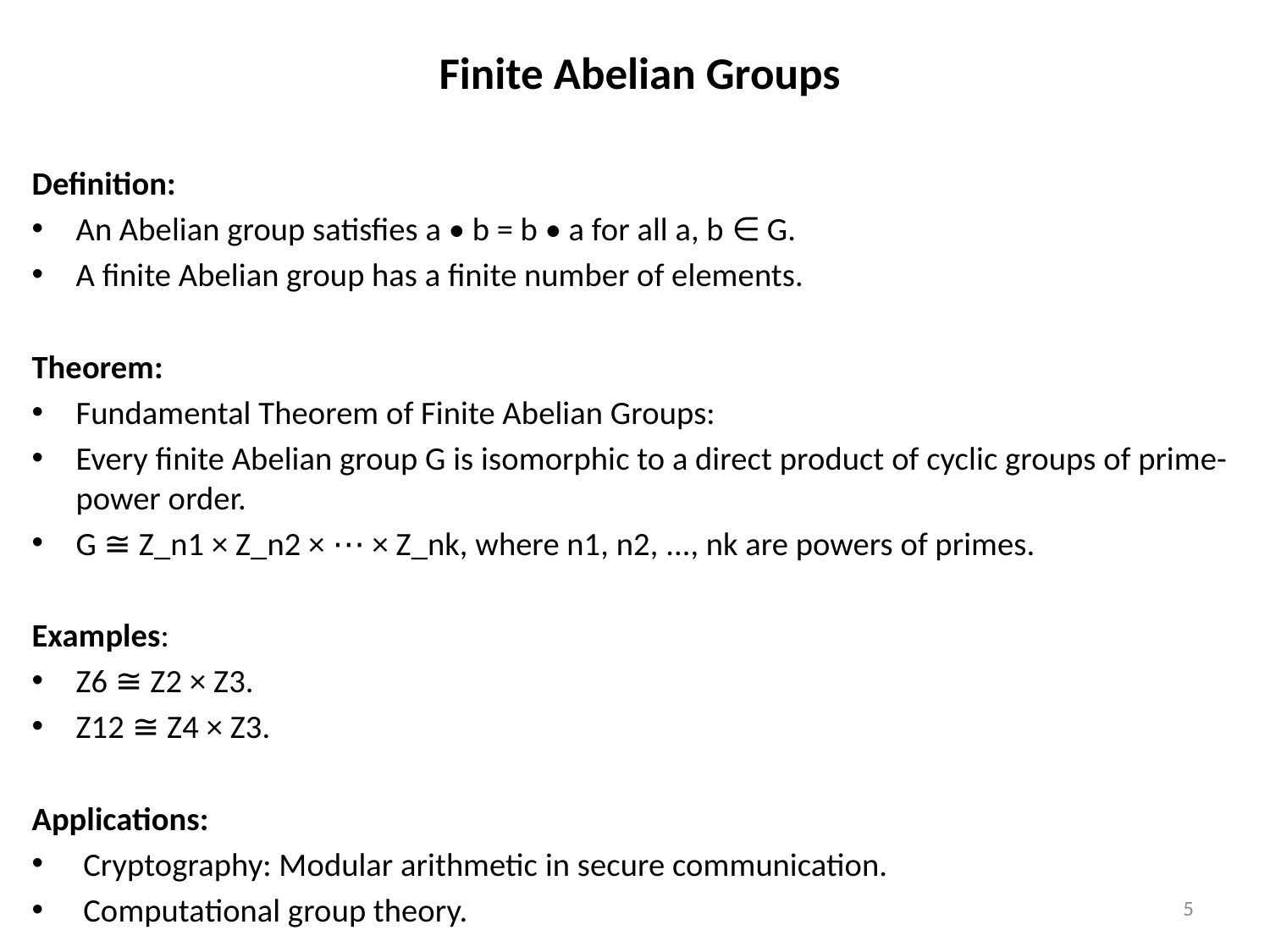

# Finite Abelian Groups
Definition:
An Abelian group satisfies a • b = b • a for all a, b ∈ G.
A finite Abelian group has a finite number of elements.

Theorem:
Fundamental Theorem of Finite Abelian Groups:
Every finite Abelian group G is isomorphic to a direct product of cyclic groups of prime-power order.
G ≅ Z_n1 × Z_n2 × ⋯ × Z_nk, where n1, n2, ..., nk are powers of primes.

Examples:
Z6 ≅ Z2 × Z3.
Z12 ≅ Z4 × Z3.

Applications:
 Cryptography: Modular arithmetic in secure communication.
 Computational group theory.
5